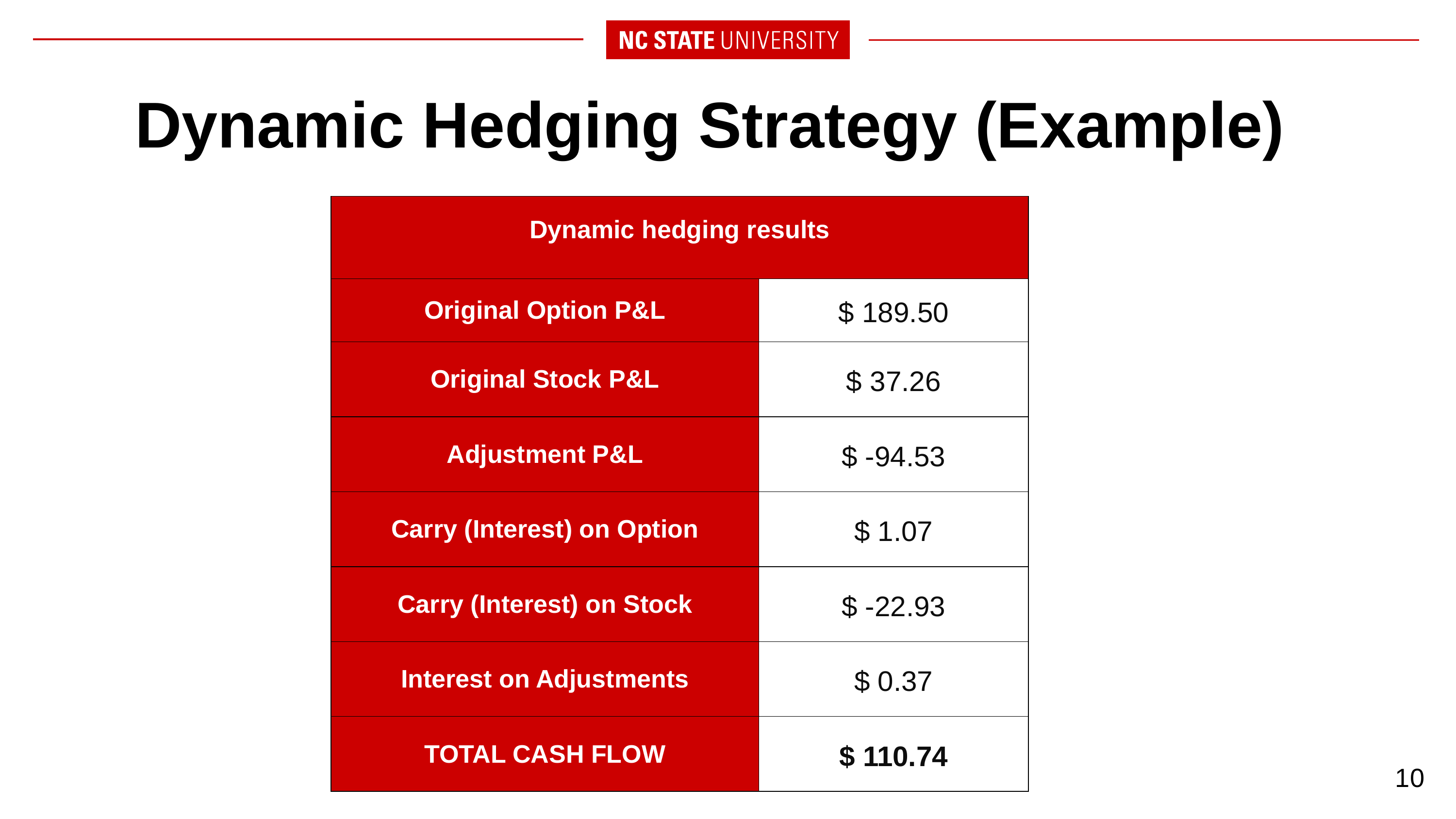

# Dynamic Hedging Strategy (Example)
| Dynamic hedging results |  |
| --- | --- |
| Original Option P&L | $ 189.50 |
| Original Stock P&L | $ 37.26 |
| Adjustment P&L | $ -94.53 |
| Carry (Interest) on Option | $ 1.07 |
| Carry (Interest) on Stock | $ -22.93 |
| Interest on Adjustments | $ 0.37 |
| TOTAL CASH FLOW | $ 110.74 |
10